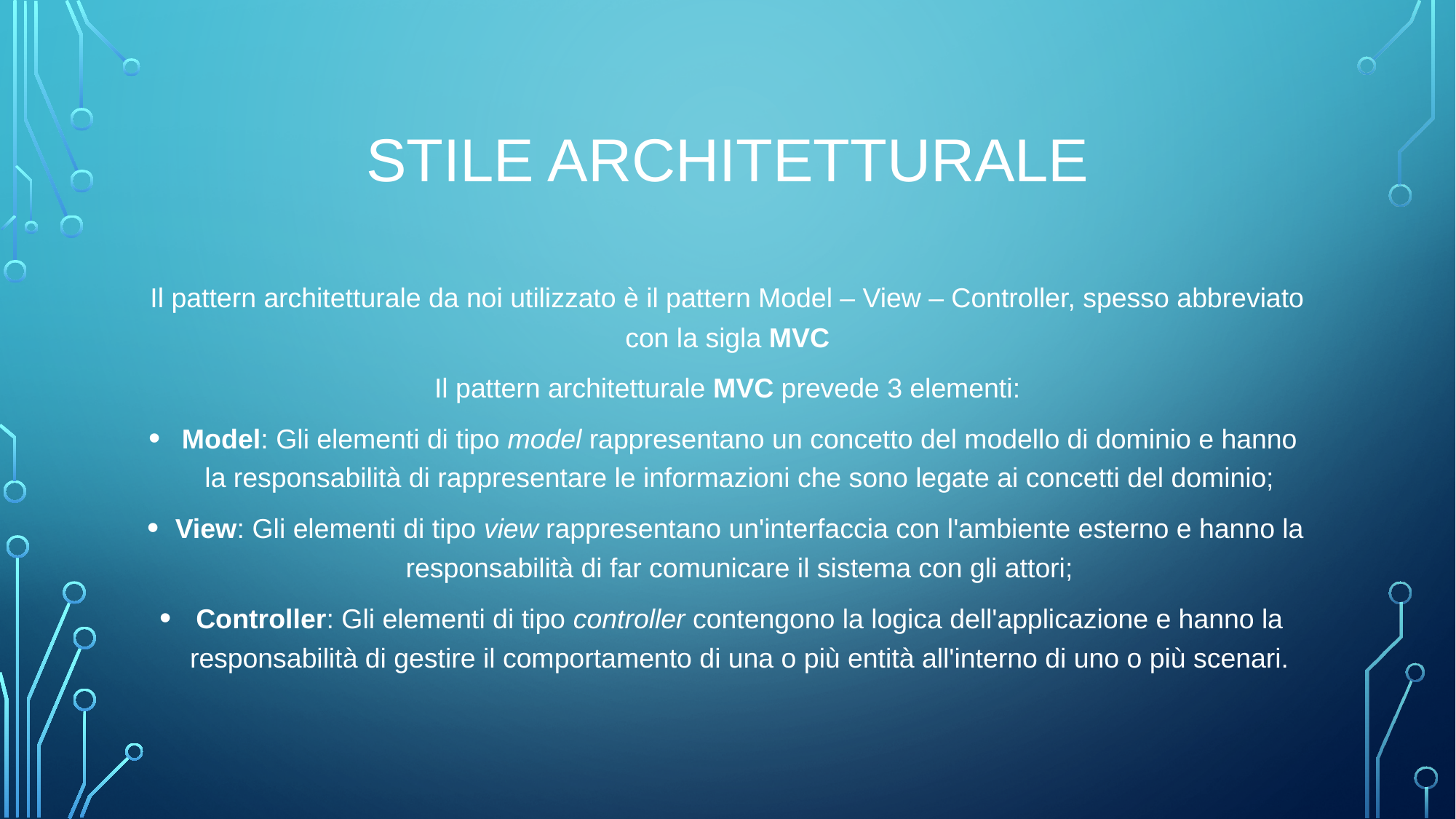

# STILE ARCHITETTURALE
Il pattern architetturale da noi utilizzato è il pattern Model – View – Controller, spesso abbreviato con la sigla MVC
Il pattern architetturale MVC prevede 3 elementi:
Model: Gli elementi di tipo model rappresentano un concetto del modello di dominio e hanno la responsabilità di rappresentare le informazioni che sono legate ai concetti del dominio;
View: Gli elementi di tipo view rappresentano un'interfaccia con l'ambiente esterno e hanno la responsabilità di far comunicare il sistema con gli attori;
Controller: Gli elementi di tipo controller contengono la logica dell'applicazione e hanno la responsabilità di gestire il comportamento di una o più entità all'interno di uno o più scenari.